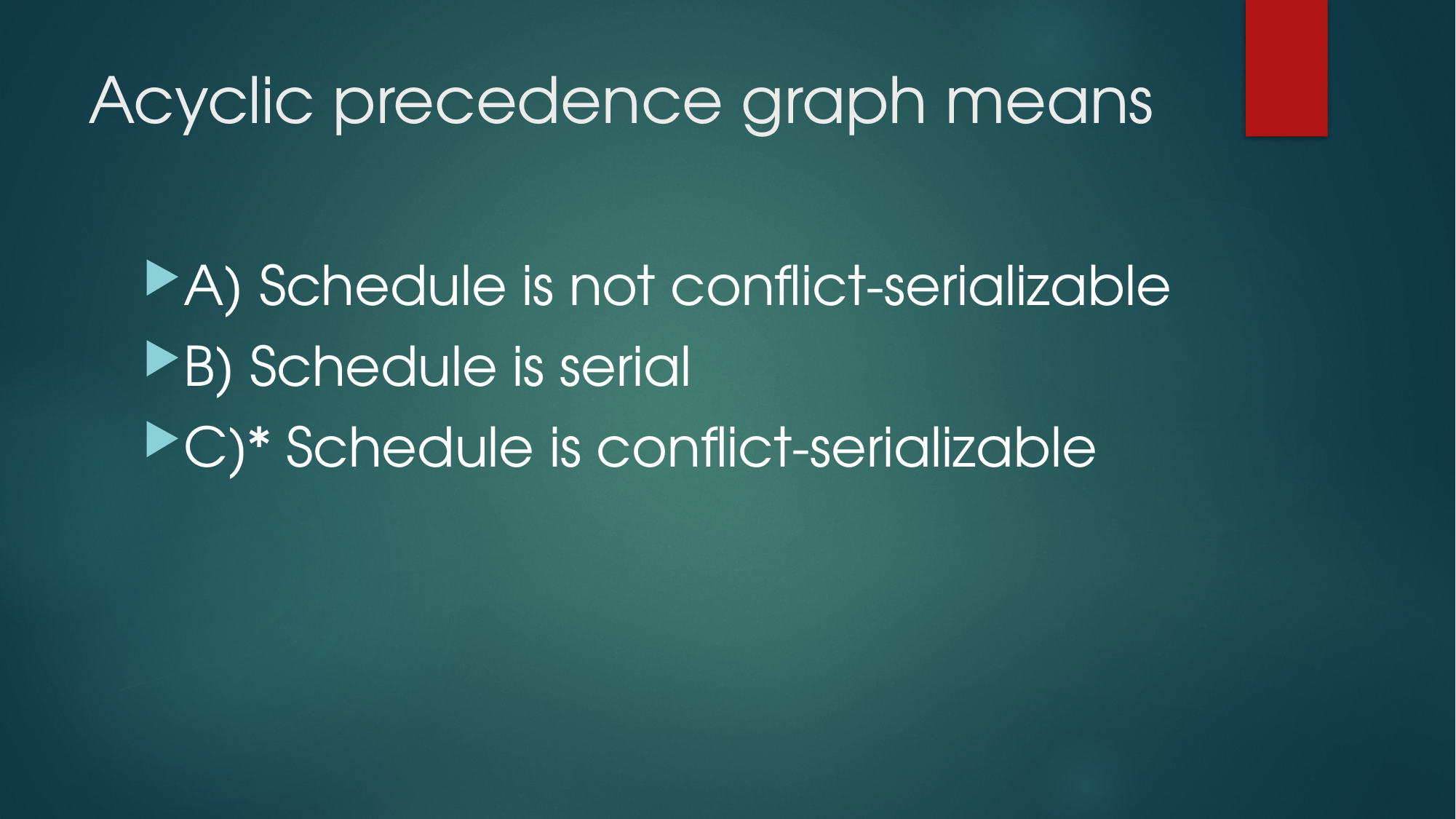

# Acyclic precedence graph means
A) Schedule is not conflict-serializable
B) Schedule is serial
C)* Schedule is conflict-serializable